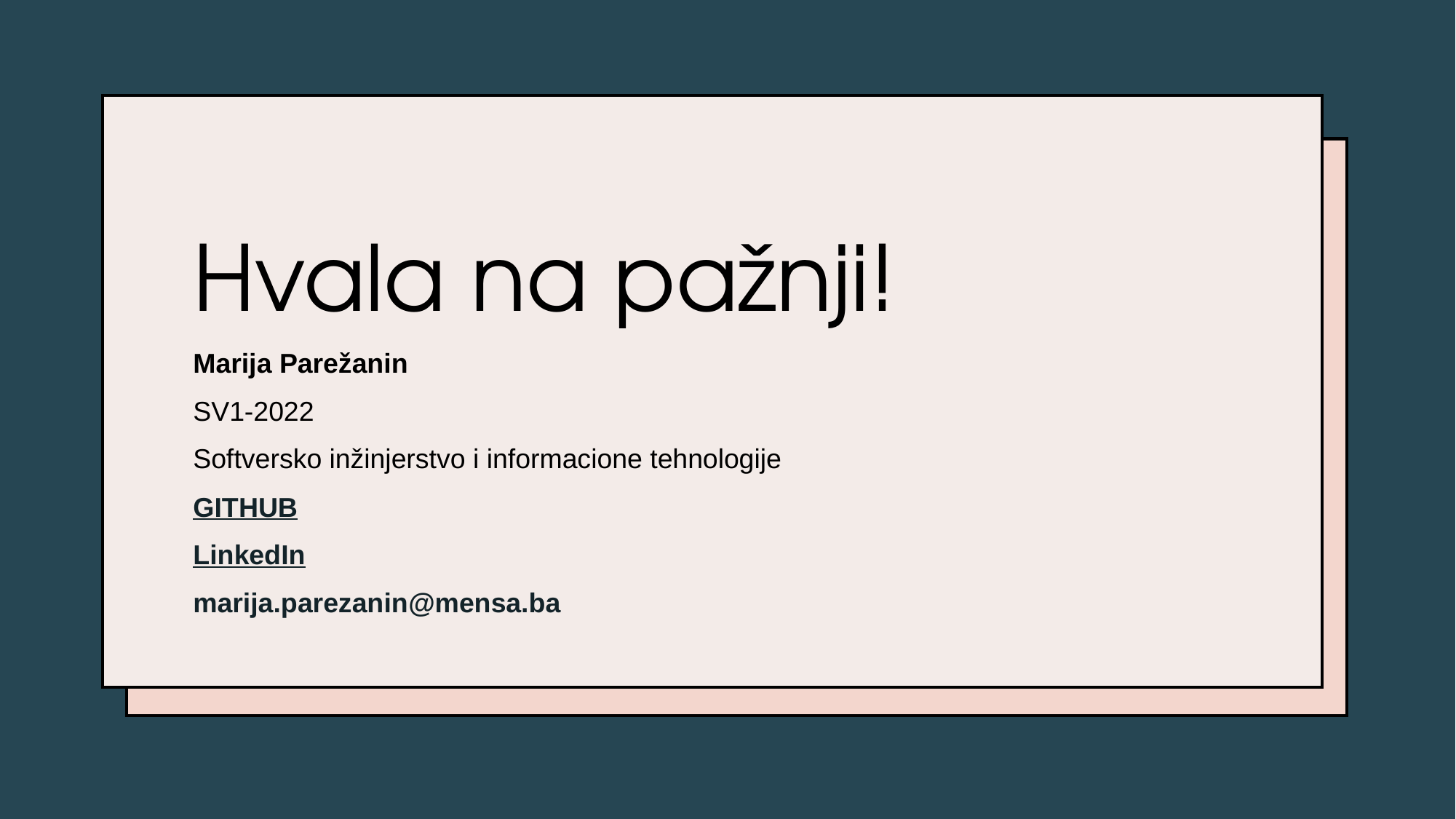

# Hvala na pažnji!
Marija Parežanin
SV1-2022
Softversko inžinjerstvo i informacione tehnologije
GITHUB
LinkedIn
marija.parezanin@mensa.ba